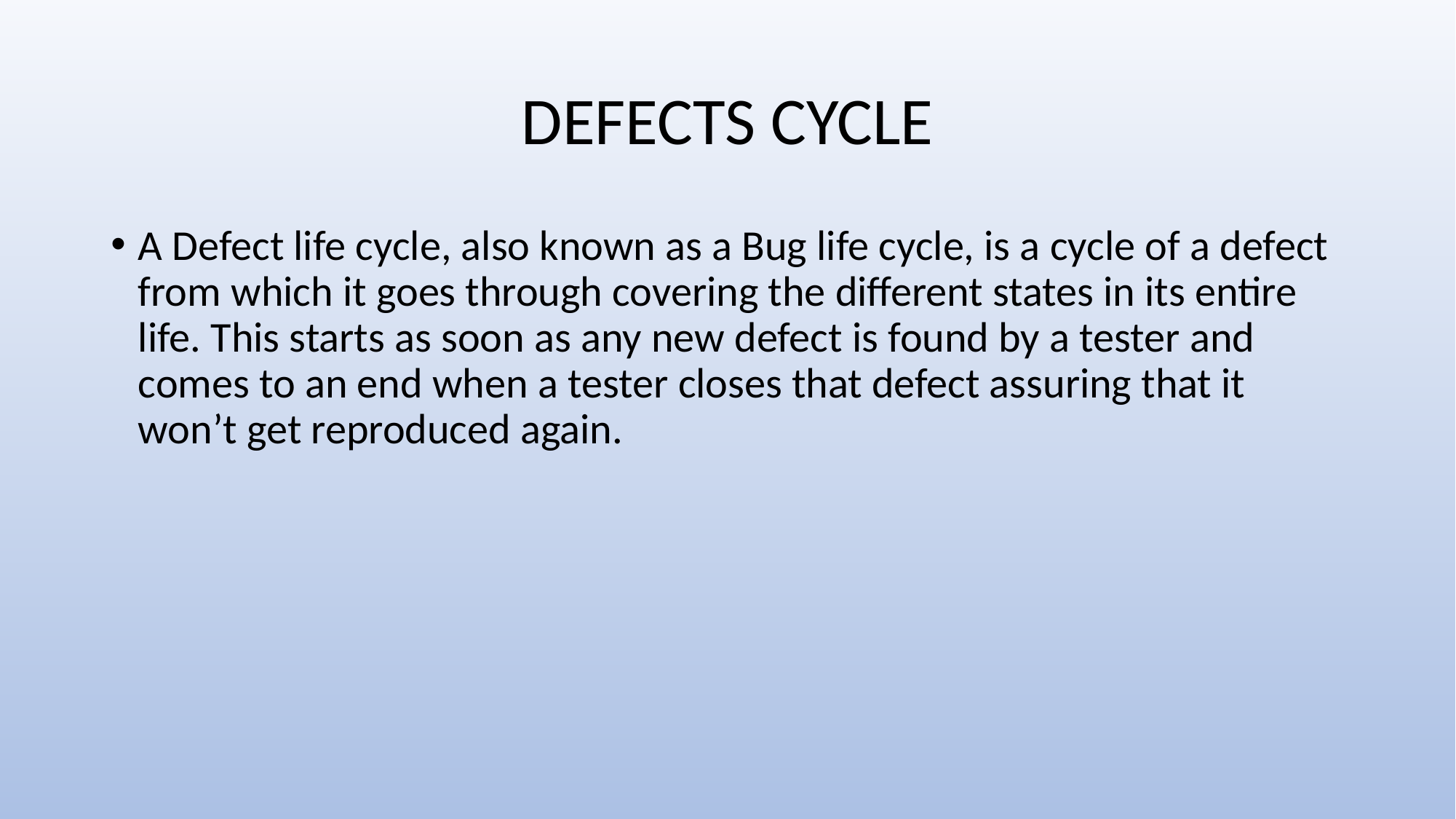

# DEFECTS CYCLE
A Defect life cycle, also known as a Bug life cycle, is a cycle of a defect from which it goes through covering the different states in its entire life. This starts as soon as any new defect is found by a tester and comes to an end when a tester closes that defect assuring that it won’t get reproduced again.